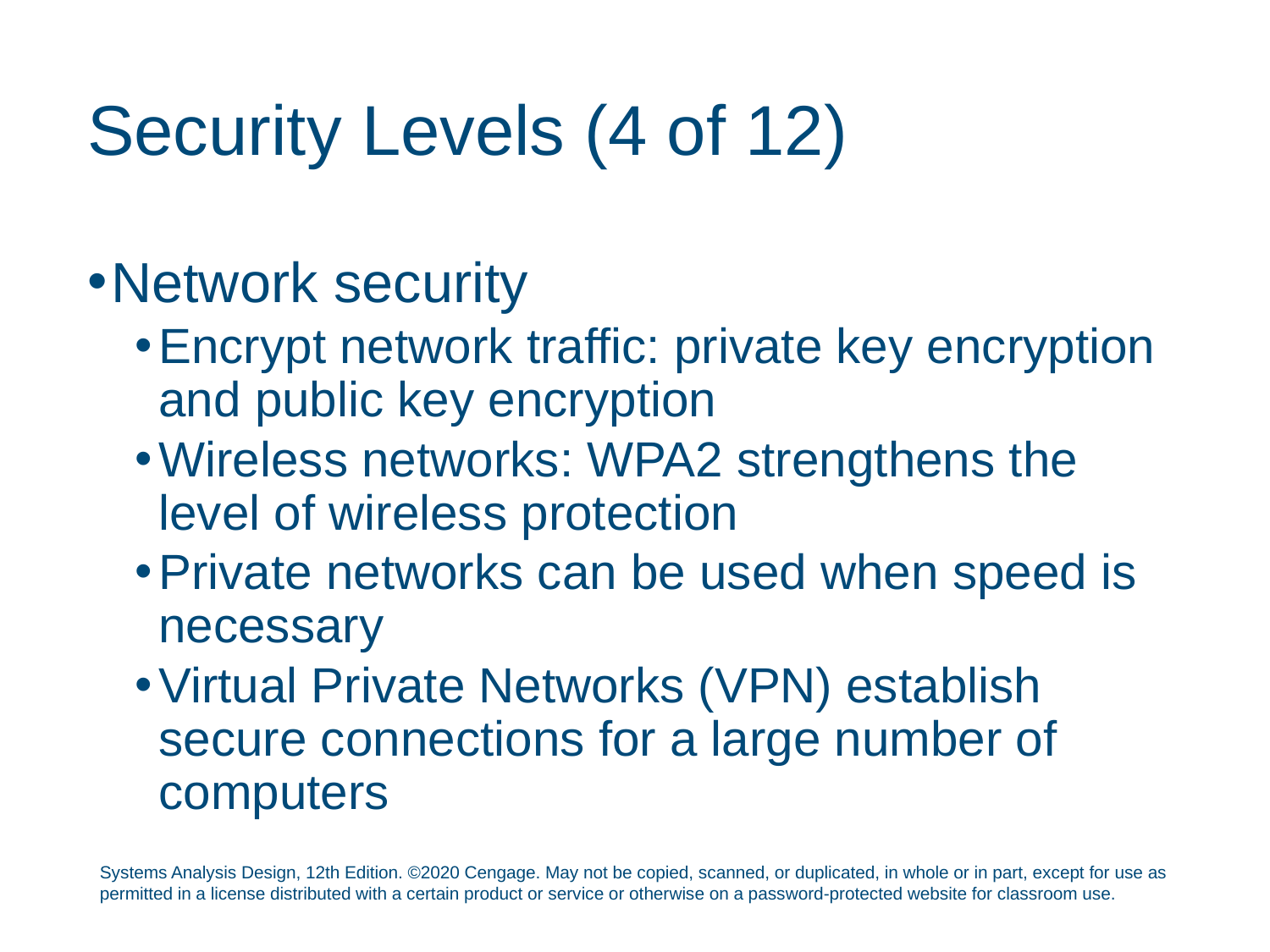

# Security Levels (4 of 12)
Network security
Encrypt network traffic: private key encryption and public key encryption
Wireless networks: WPA2 strengthens the level of wireless protection
Private networks can be used when speed is necessary
Virtual Private Networks (VPN) establish secure connections for a large number of computers

Systems Analysis Design, 12th Edition. ©2020 Cengage. May not be copied, scanned, or duplicated, in whole or in part, except for use as permitted in a license distributed with a certain product or service or otherwise on a password-protected website for classroom use.